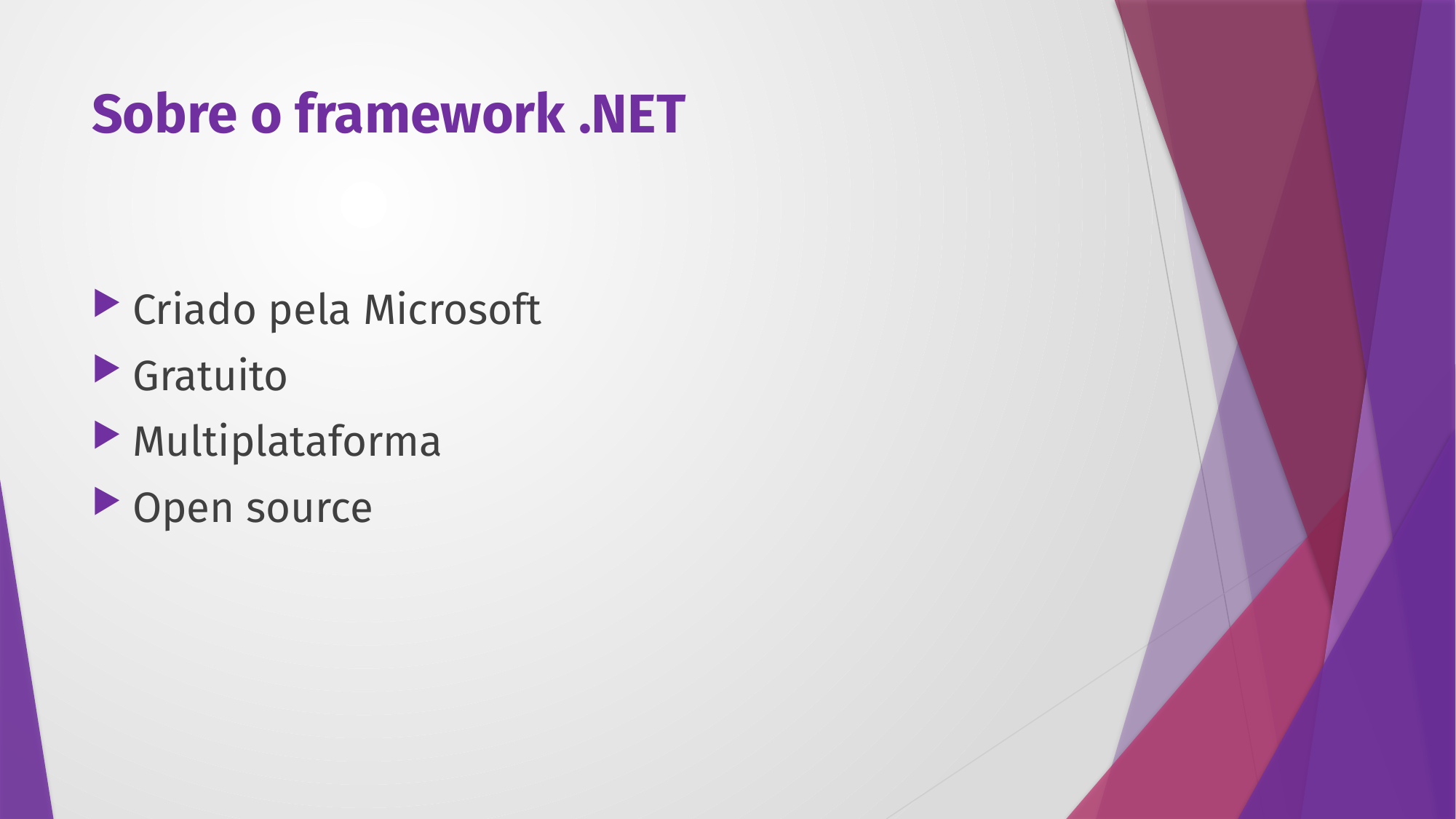

# Sobre o framework .NET
Criado pela Microsoft
Gratuito
Multiplataforma
Open source